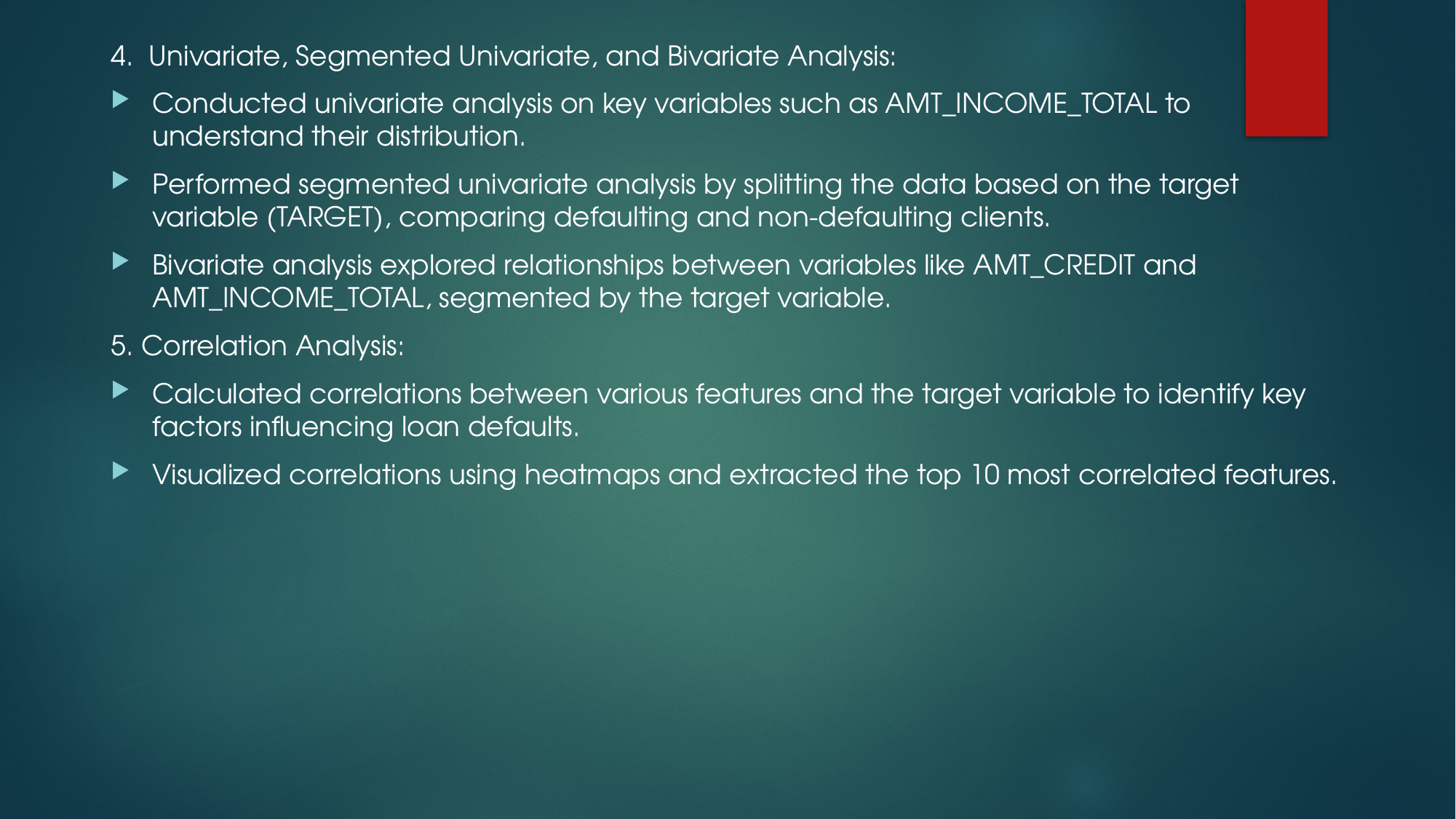

4.  Univariate, Segmented Univariate, and Bivariate Analysis:
Conducted univariate analysis on key variables such as AMT_INCOME_TOTAL to understand their distribution.
Performed segmented univariate analysis by splitting the data based on the target variable (TARGET), comparing defaulting and non-defaulting clients.
Bivariate analysis explored relationships between variables like AMT_CREDIT and AMT_INCOME_TOTAL, segmented by the target variable.
5. Correlation Analysis:
Calculated correlations between various features and the target variable to identify key factors influencing loan defaults.
Visualized correlations using heatmaps and extracted the top 10 most correlated features.